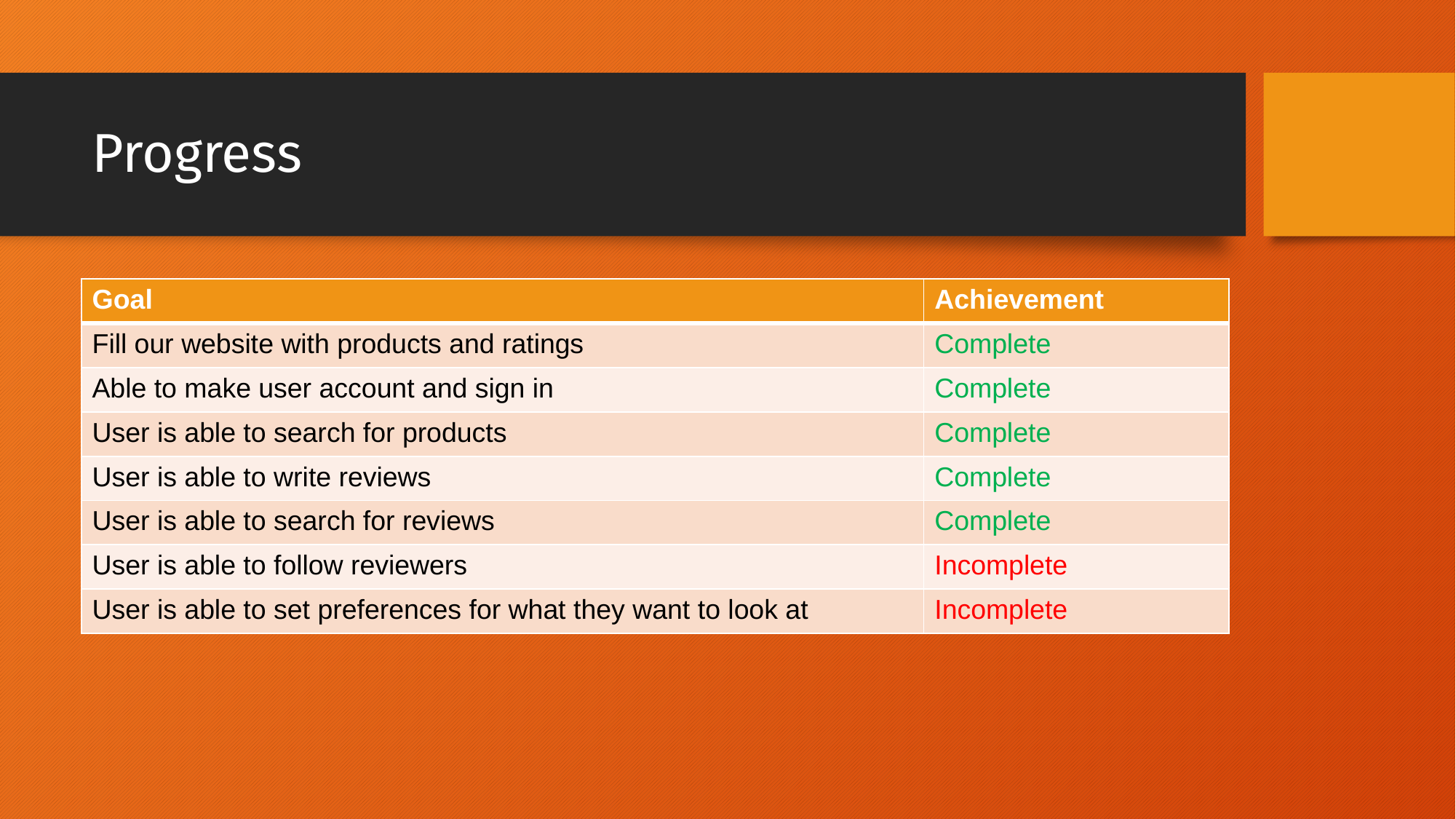

# Progress
| Goal | Achievement |
| --- | --- |
| Fill our website with products and ratings | Complete |
| Able to make user account and sign in | Complete |
| User is able to search for products | Complete |
| User is able to write reviews | Complete |
| User is able to search for reviews | Complete |
| User is able to follow reviewers | Incomplete |
| User is able to set preferences for what they want to look at | Incomplete |